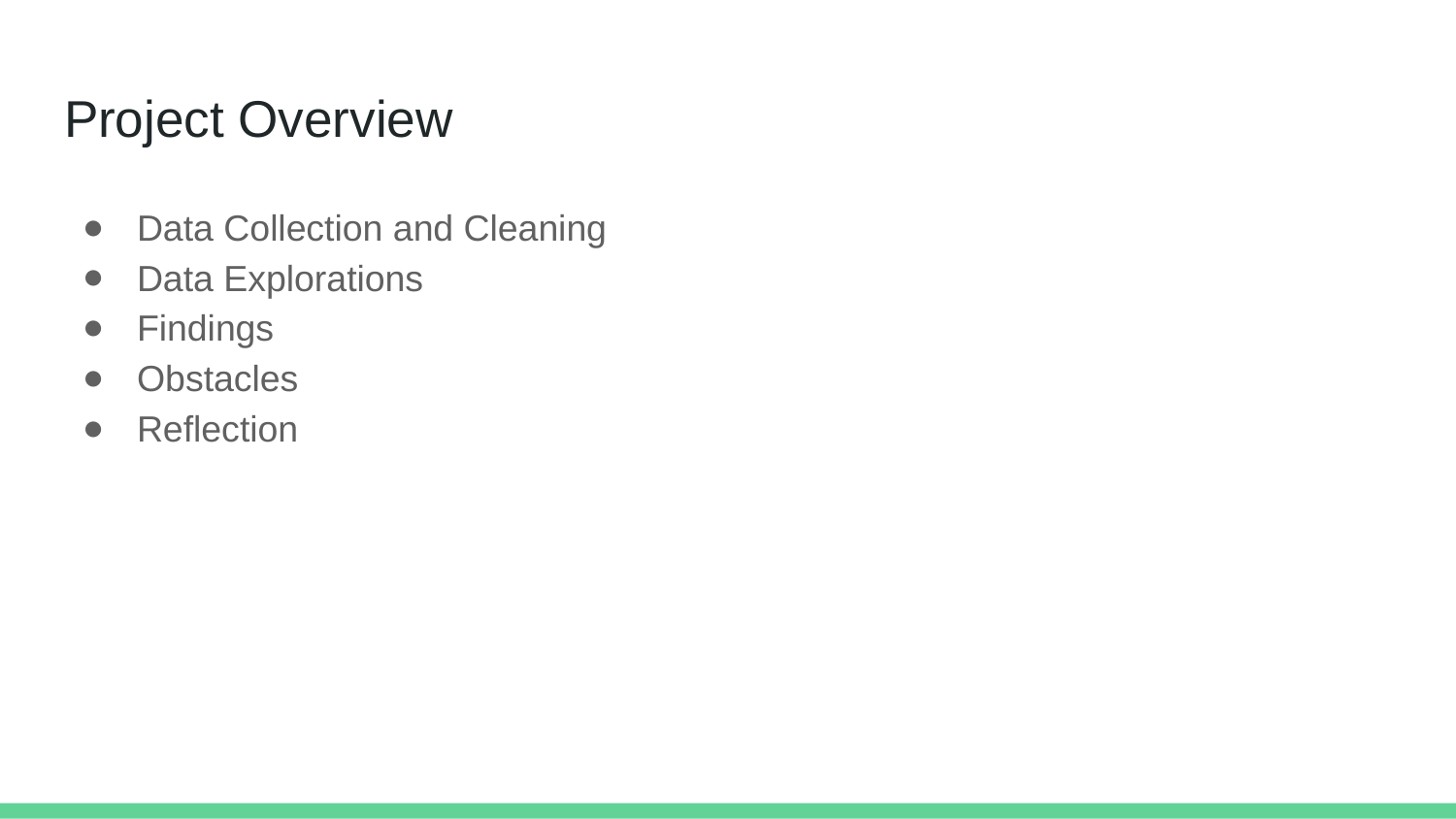

# Project Overview
Data Collection and Cleaning
Data Explorations
Findings
Obstacles
Reflection